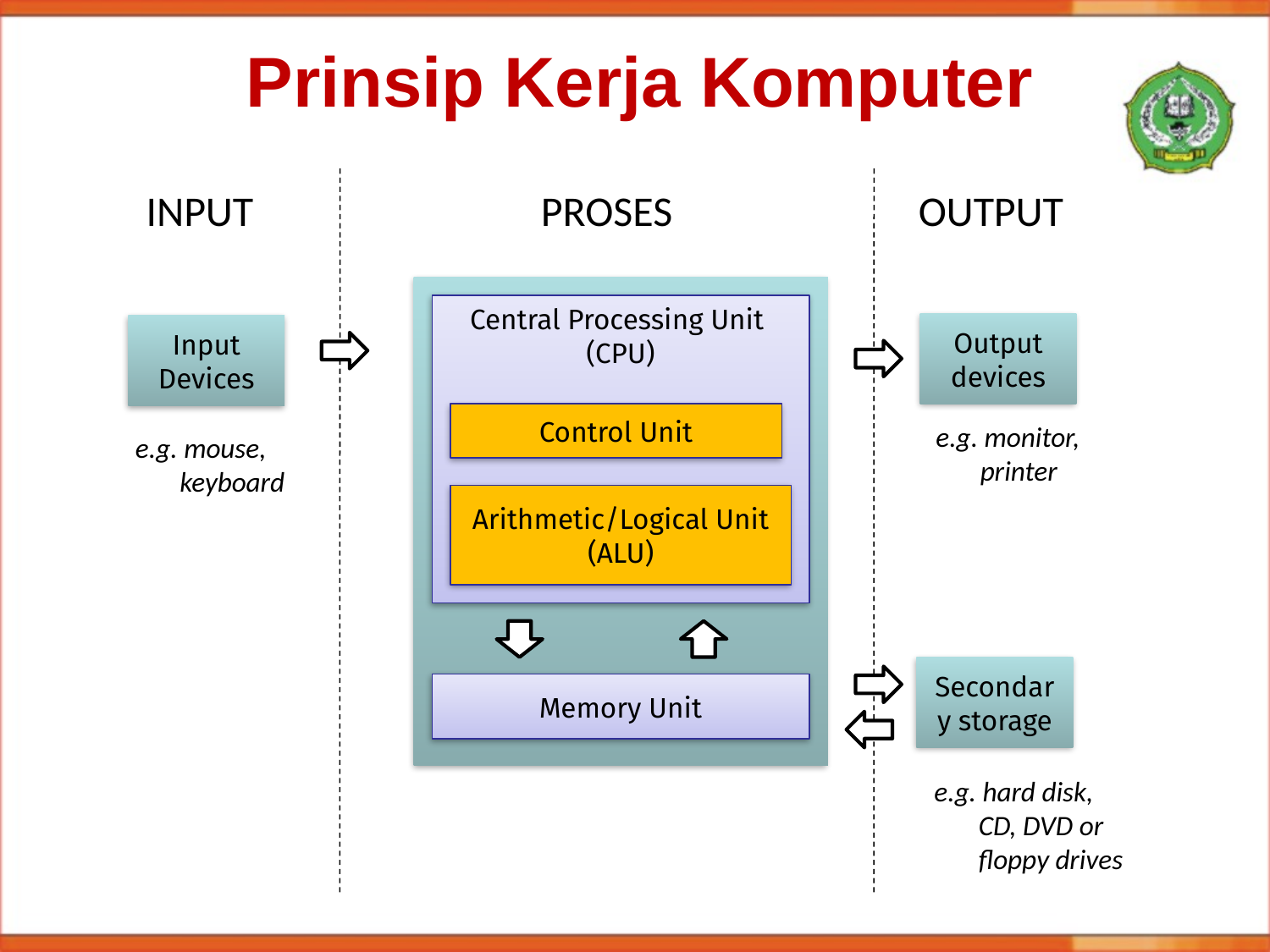

Prinsip Kerja Komputer
INPUT
PROSES
OUTPUT

Central Processing Unit
(CPU)
Output devices
Input Devices

Control Unit
e.g. monitor,
       printer

e.g. mouse,
       keyboard
Arithmetic/Logical Unit
(ALU)

Secondary storage

Memory Unit

e.g. hard disk,
       CD, DVD or
       floppy drives